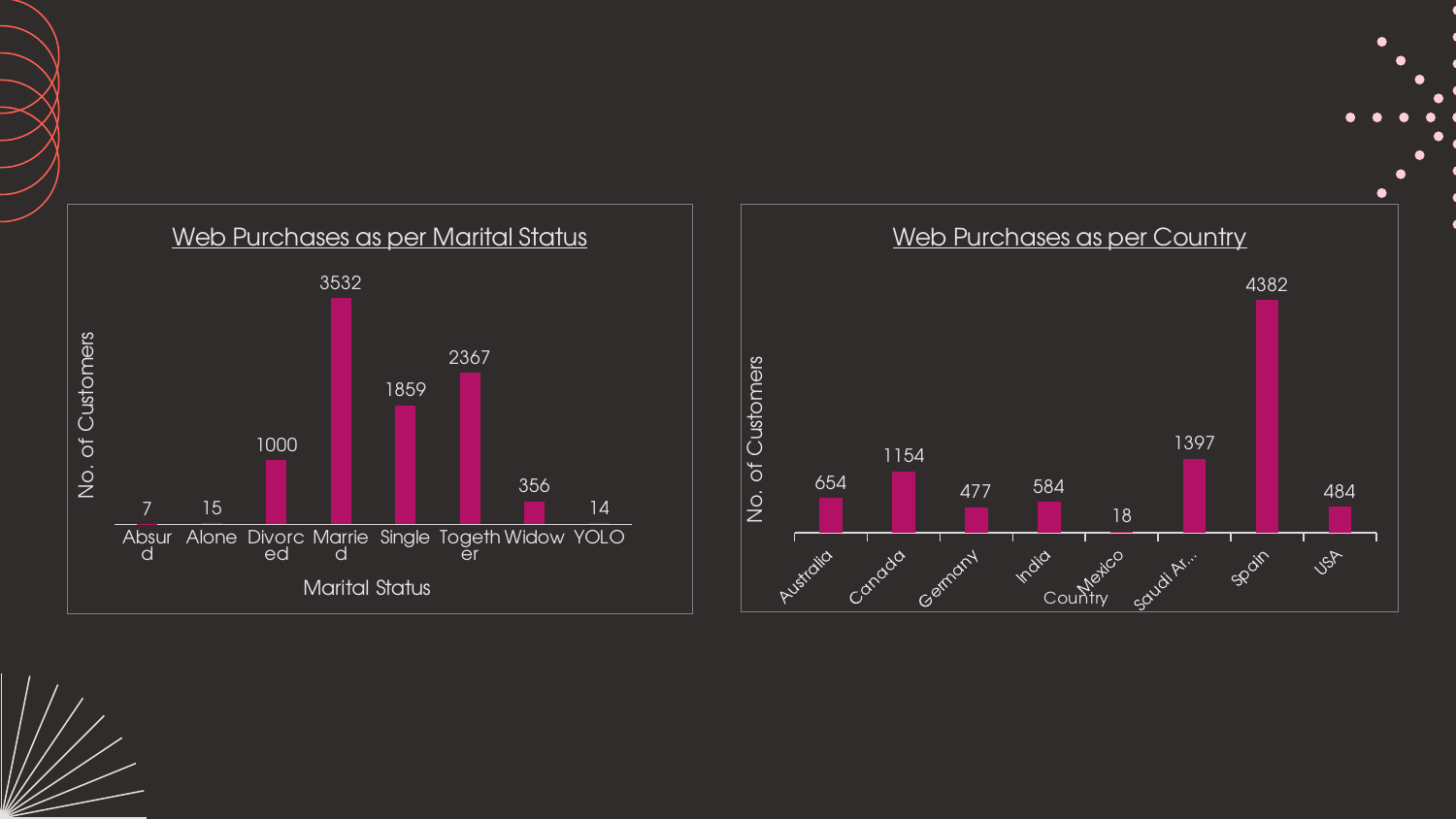

### Chart: Web Purchases as per Marital Status

| Category | Total |
|---|---|
| Absurd | 7.0 |
| Alone | 15.0 |
| Divorced | 1000.0 |
| Married | 3532.0 |
| Single | 1859.0 |
| Together | 2367.0 |
| Widow | 356.0 |
| YOLO | 14.0 |

### Chart: Web Purchases as per Country

| Category | Total |
|---|---|
| Australia | 654.0 |
| Canada | 1154.0 |
| Germany | 477.0 |
| India | 584.0 |
| Mexico | 18.0 |
| Saudi Arabia | 1397.0 |
| Spain | 4382.0 |
| USA | 484.0 |